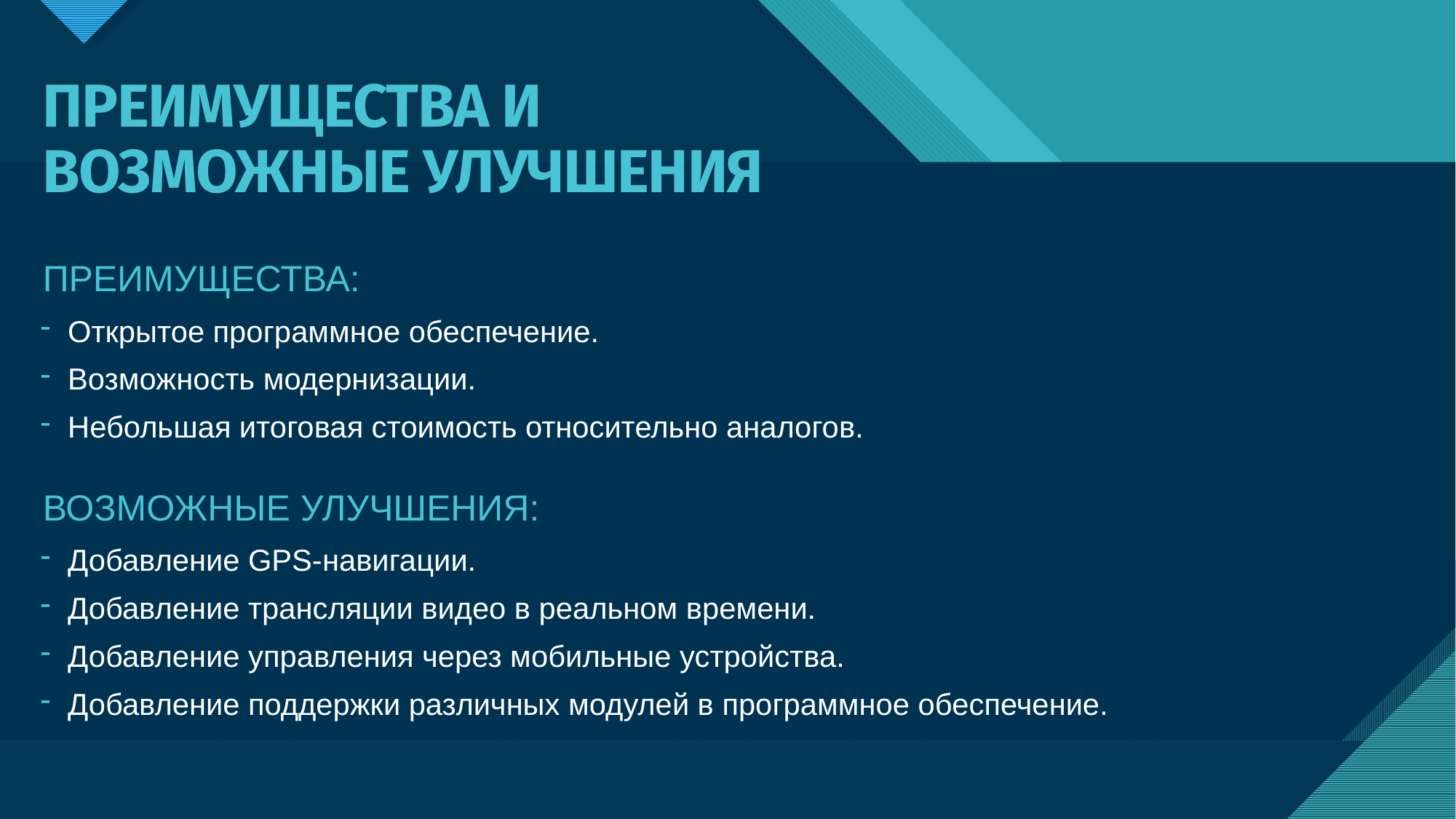

ПРЕИМУЩЕСТВА И
ВОЗМОЖНЫЕ УЛУЧШЕНИЯ
ПРЕИМУЩЕСТВА:

Открытое программное обеспечение.
Возможность модернизации.
Небольшая итоговая стоимость относительно аналогов.
ВОЗМОЖНЫЕ УЛУЧШЕНИЯ:

Добавление GPS-навигации.
Добавление трансляции видео в реальном времени.
Добавление управления через мобильные устройства.
Добавление поддержки различных модулей в программное обеспечение.